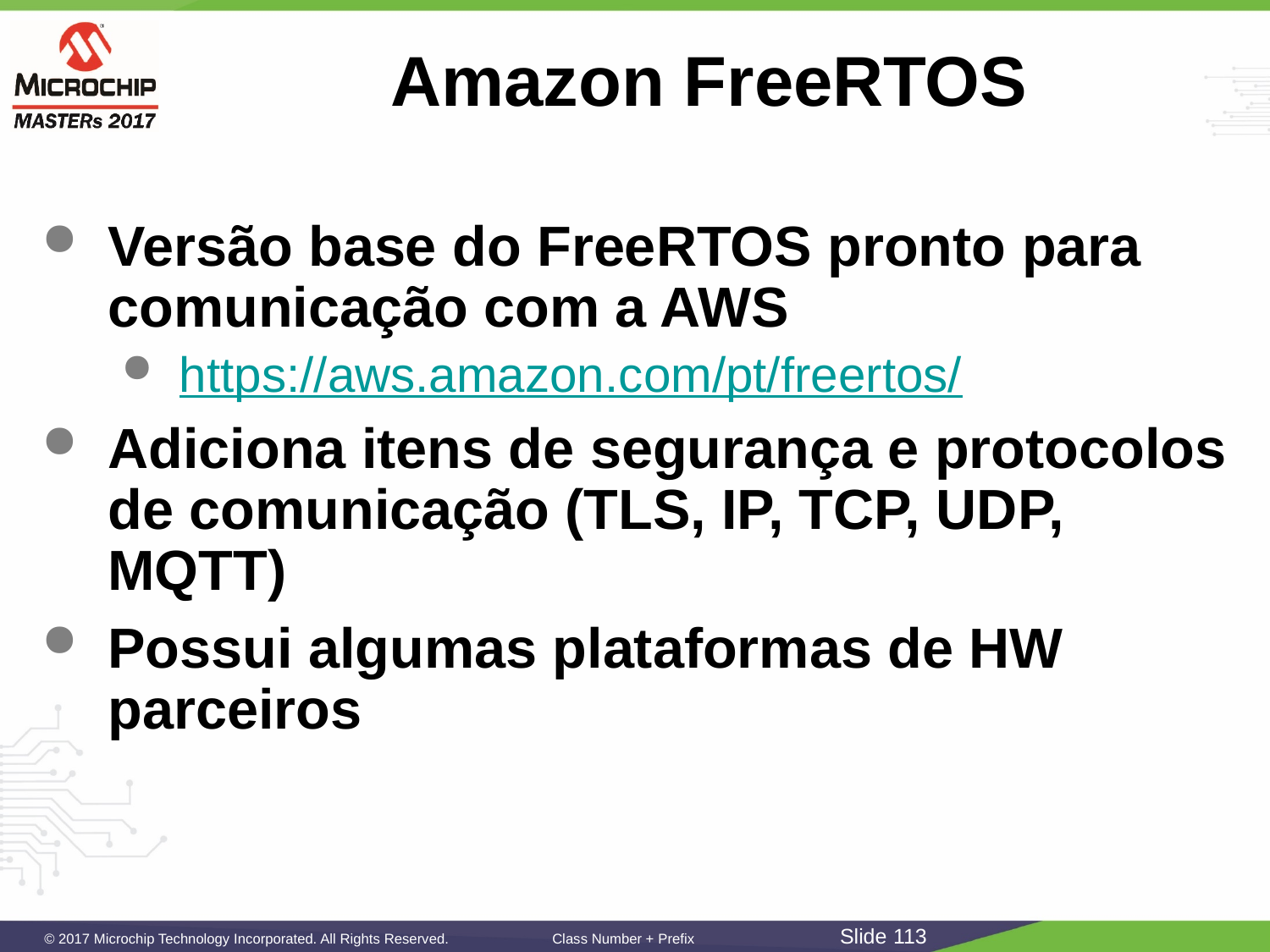

# Amazon FreeRTOS
Versão base do FreeRTOS pronto para comunicação com a AWS
https://aws.amazon.com/pt/freertos/
Adiciona itens de segurança e protocolos de comunicação (TLS, IP, TCP, UDP, MQTT)
Possui algumas plataformas de HW parceiros